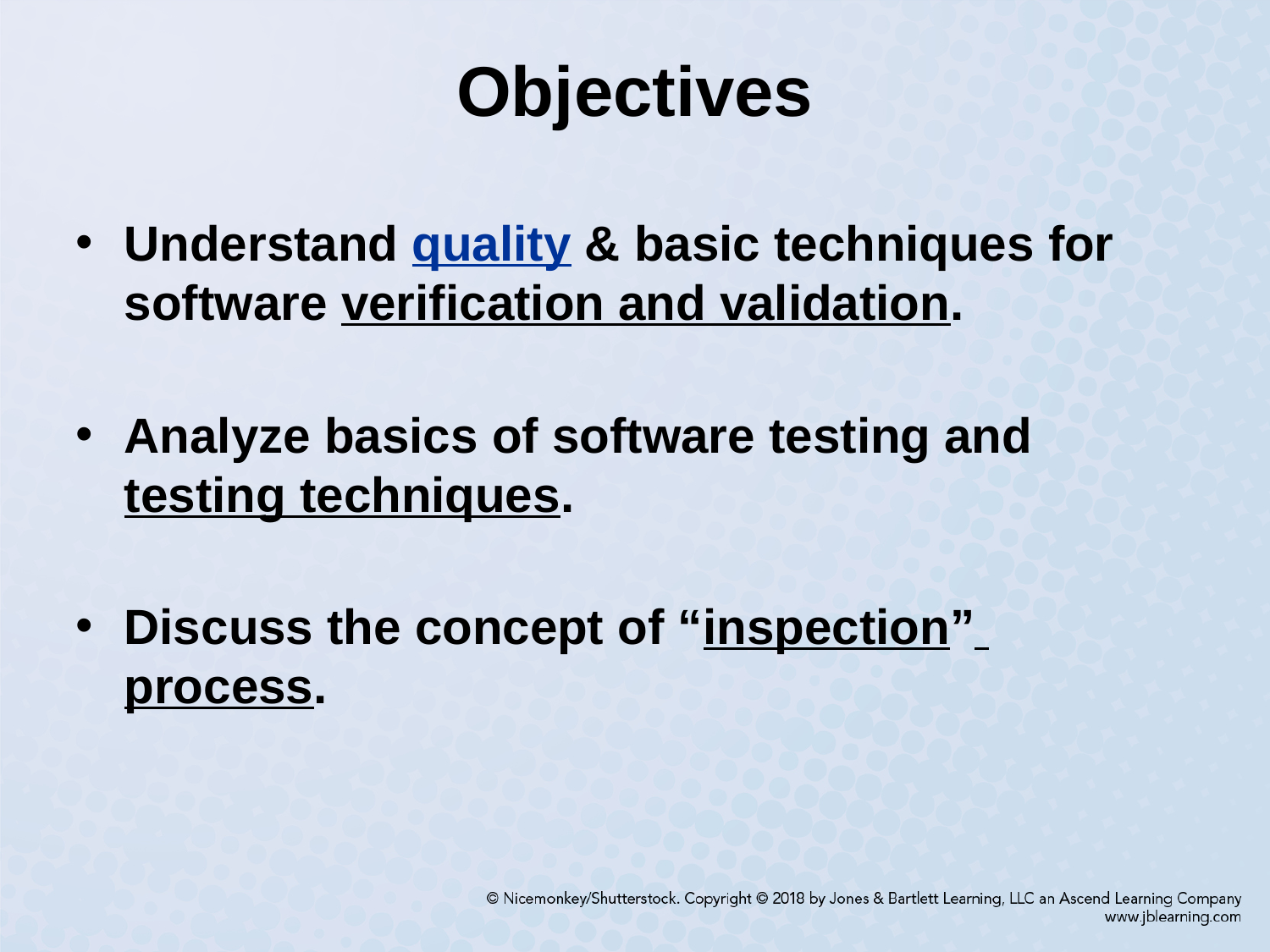

# Objectives
Understand quality & basic techniques for software verification and validation.

Analyze basics of software testing and testing techniques.

Discuss the concept of “inspection”  process.